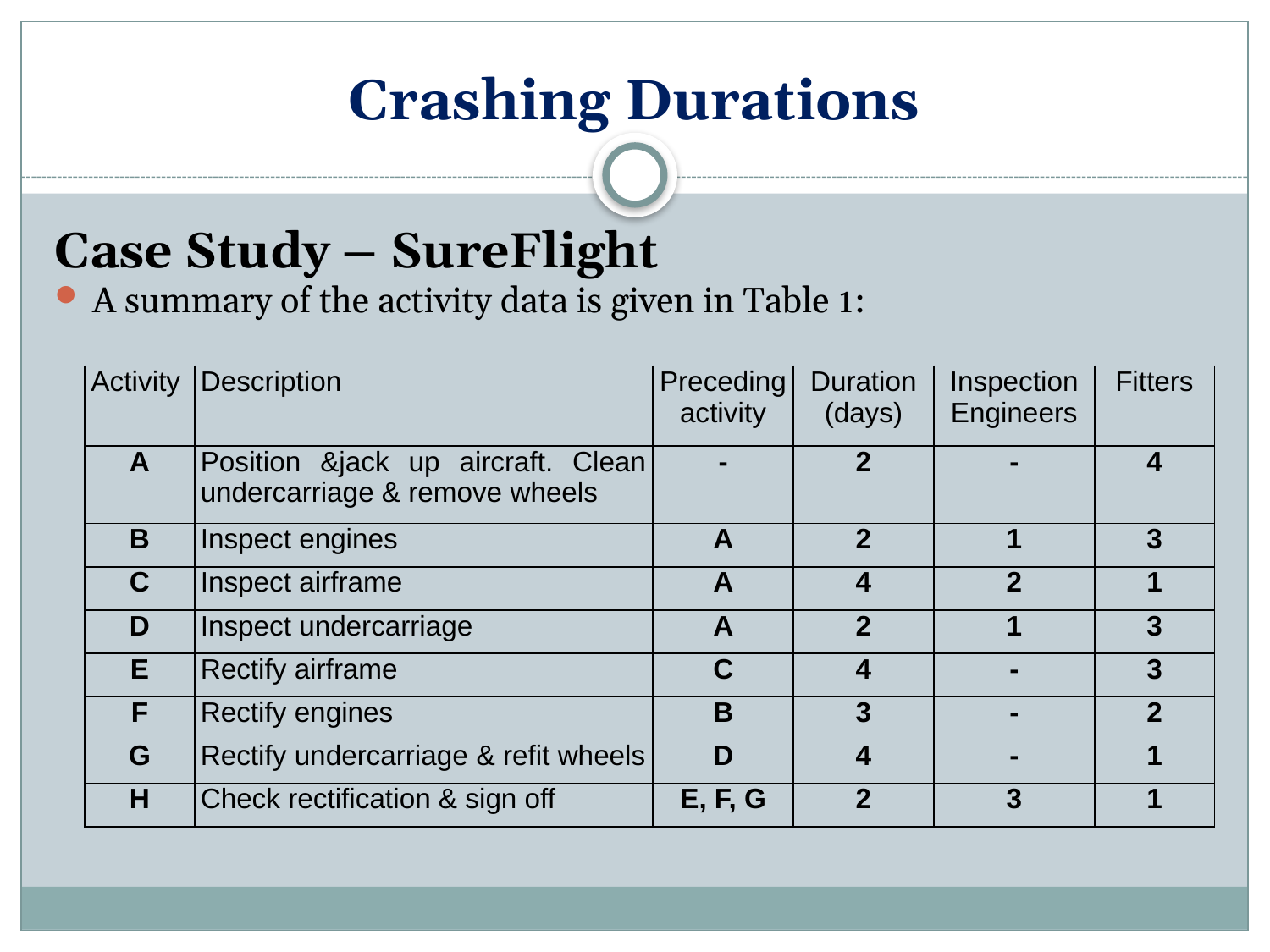

# Crashing Durations
Case Study – SureFlight
A summary of the activity data is given in Table 1:

| Activity | Description | Preceding activity | Duration (days) | Inspection Engineers | Fitters |
| --- | --- | --- | --- | --- | --- |
| A | Position &jack up aircraft. Clean undercarriage & remove wheels | - | 2 | - | 4 |
| B | Inspect engines | A | 2 | 1 | 3 |
| C | Inspect airframe | A | 4 | 2 | 1 |
| D | Inspect undercarriage | A | 2 | 1 | 3 |
| E | Rectify airframe | C | 4 | - | 3 |
| F | Rectify engines | B | 3 | - | 2 |
| G | Rectify undercarriage & refit wheels | D | 4 | - | 1 |
| H | Check rectification & sign off | E, F, G | 2 | 3 | 1 |